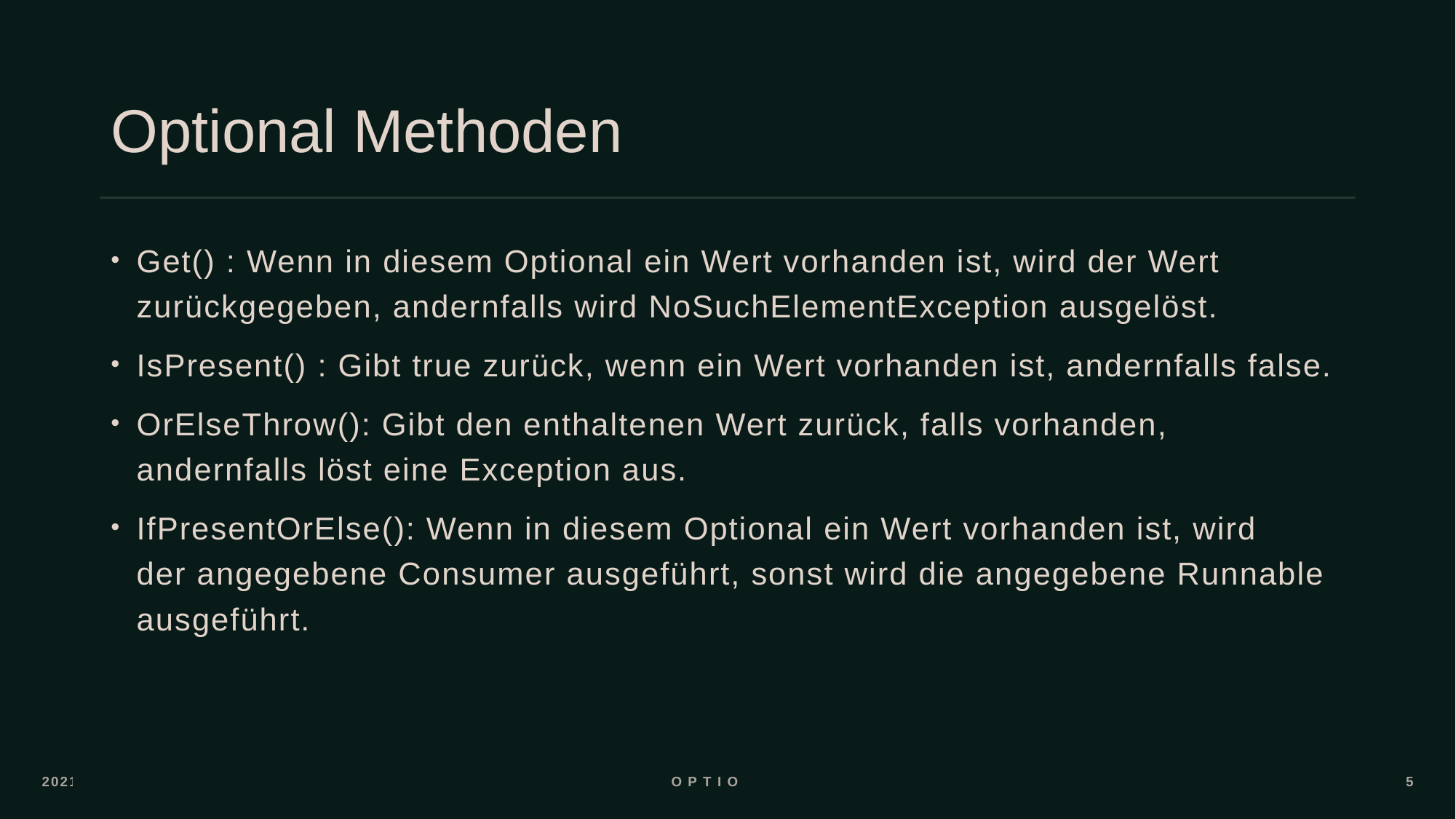

# Optional Methoden

Get() : Wenn in diesem Optional ein Wert vorhanden ist, wird der Wert zurückgegeben, andernfalls wird NoSuchElementException ausgelöst.
IsPresent() : Gibt true zurück, wenn ein Wert vorhanden ist, andernfalls false.
OrElseThrow(): Gibt den enthaltenen Wert zurück, falls vorhanden, andernfalls löst eine Exception aus.
IfPresentOrElse(): Wenn in diesem Optional ein Wert vorhanden ist, wird der angegebene Consumer ausgeführt, sonst wird die angegebene Runnable ausgeführt.

2021
Optional
5